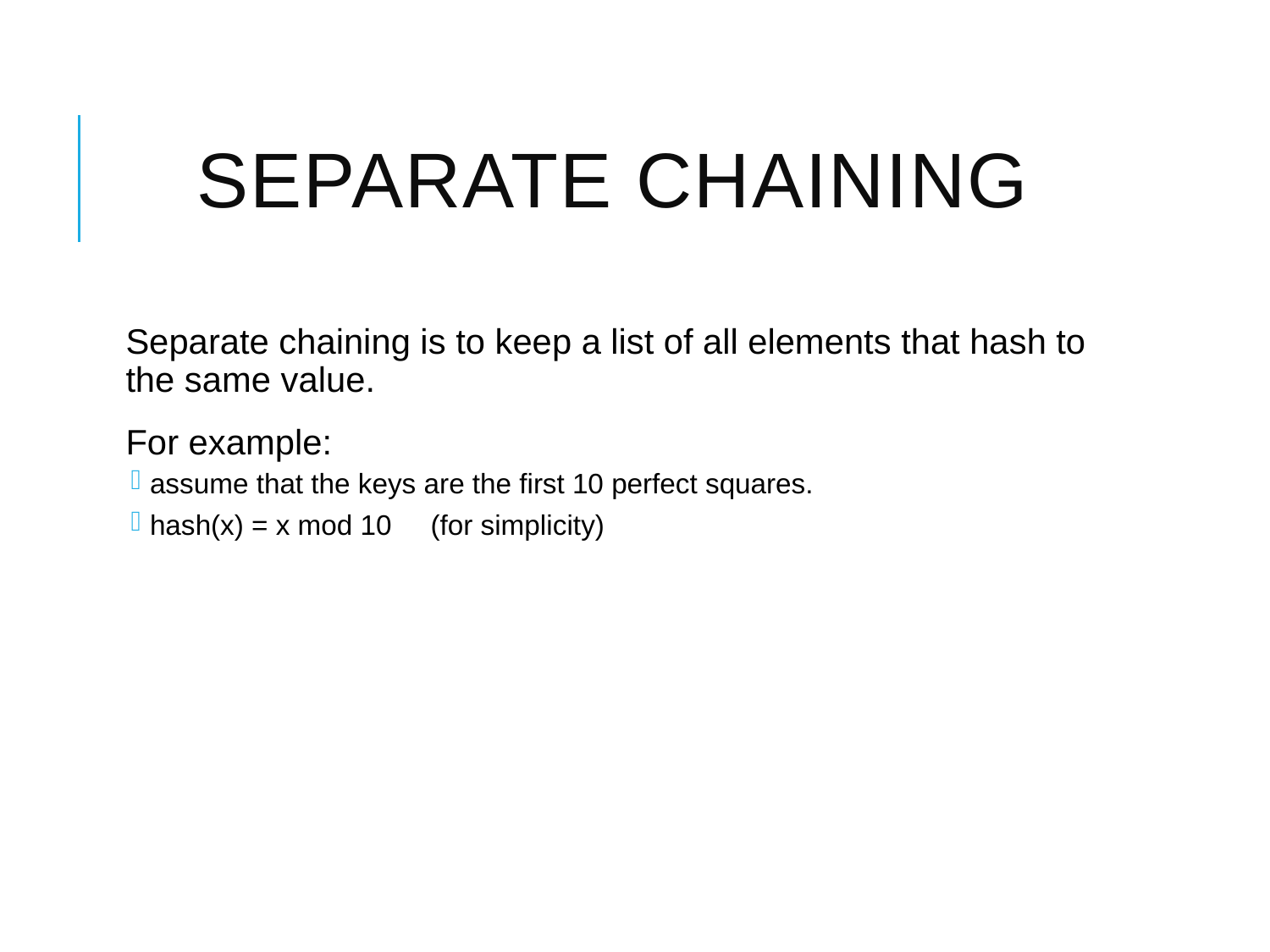

# Separate Chaining
Separate chaining is to keep a list of all elements that hash to the same value.
For example:
assume that the keys are the first 10 perfect squares.
hash(x) = x mod 10     (for simplicity)